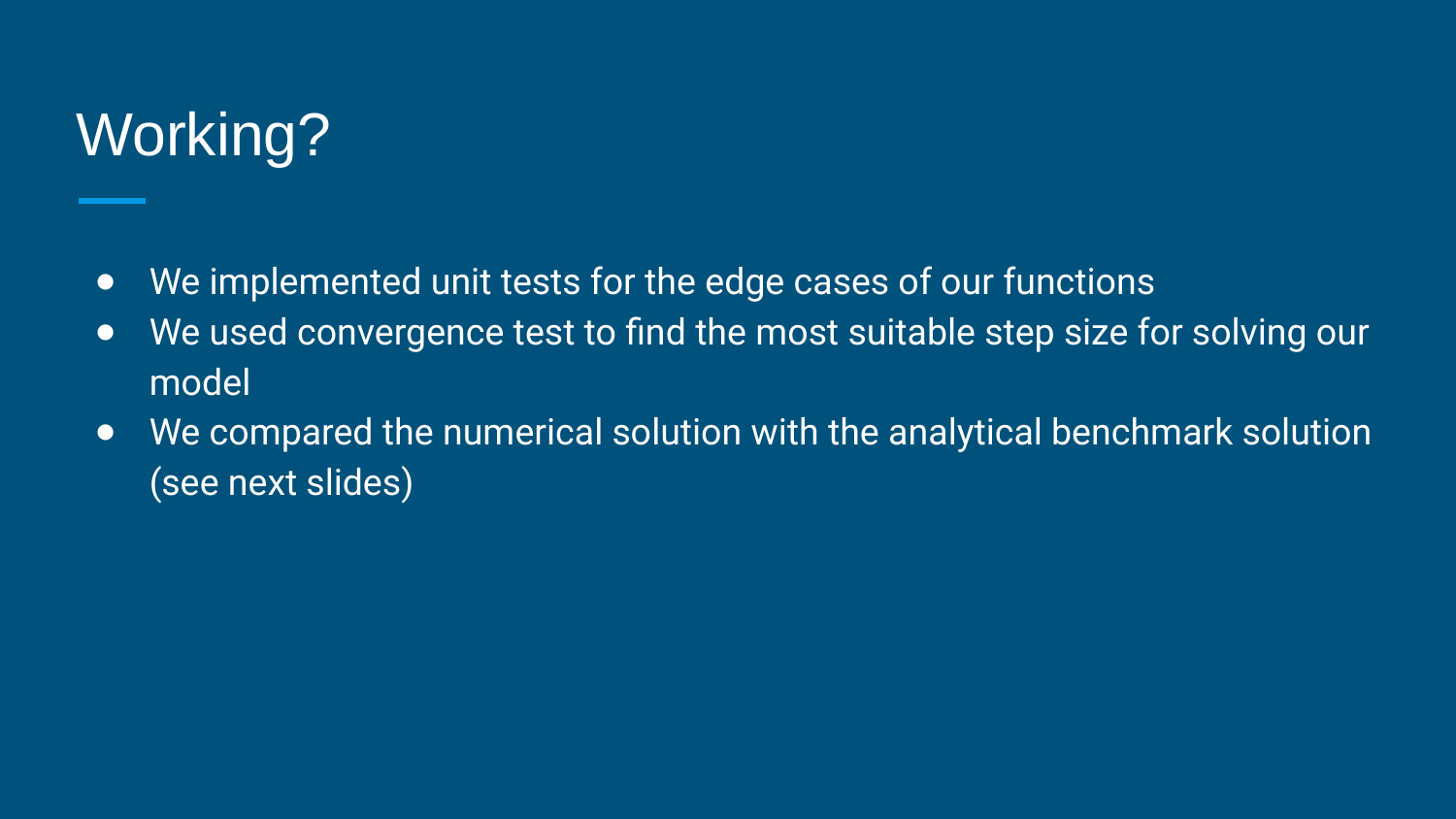

# Working?
We implemented unit tests for the edge cases of our functions
We used convergence test to find the most suitable step size for solving our model
We compared the numerical solution with the analytical benchmark solution (see next slides)